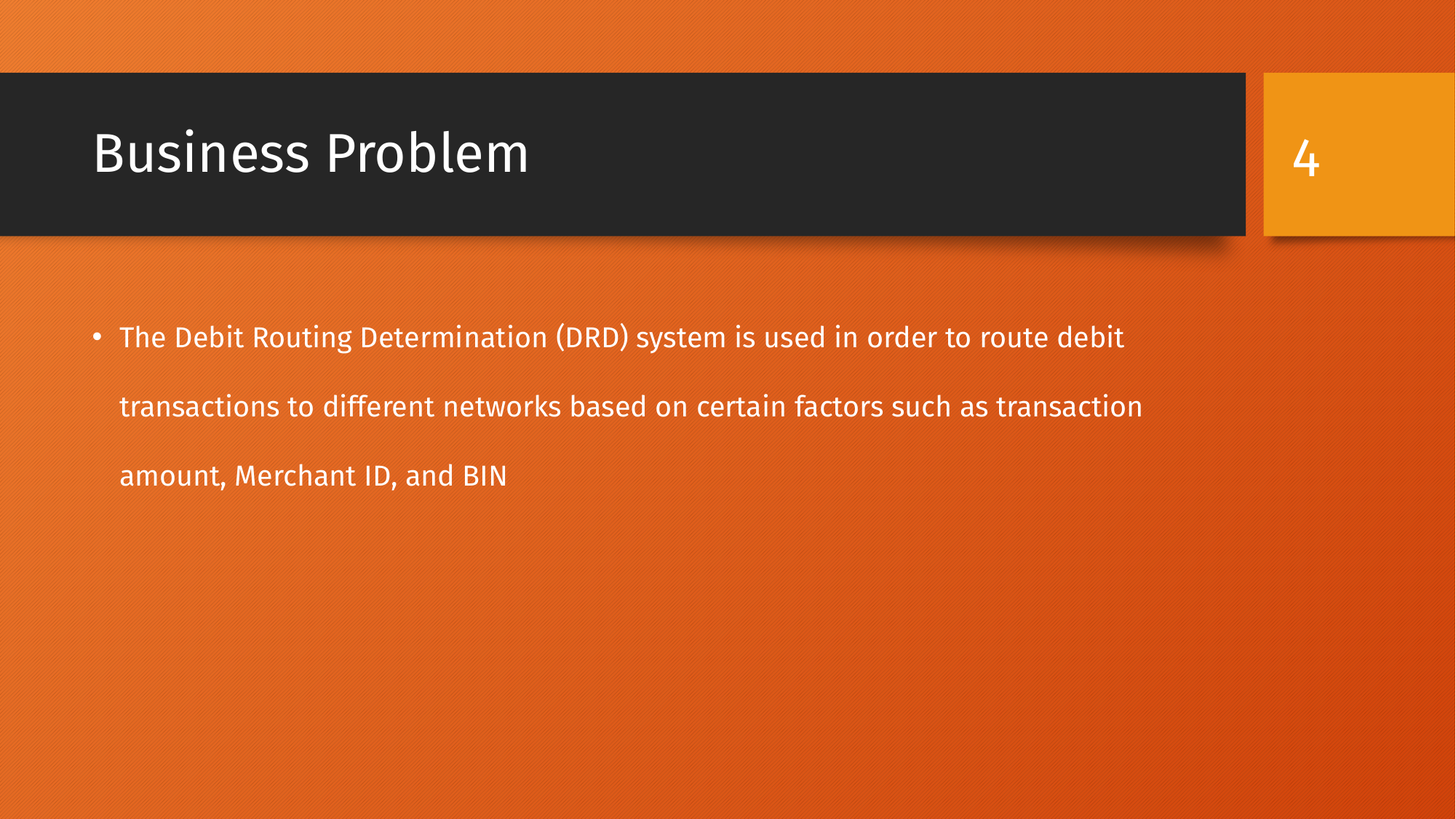

4
# Business Problem
The Debit Routing Determination (DRD) system is used in order to route debit transactions to different networks based on certain factors such as transaction amount, Merchant ID, and BIN